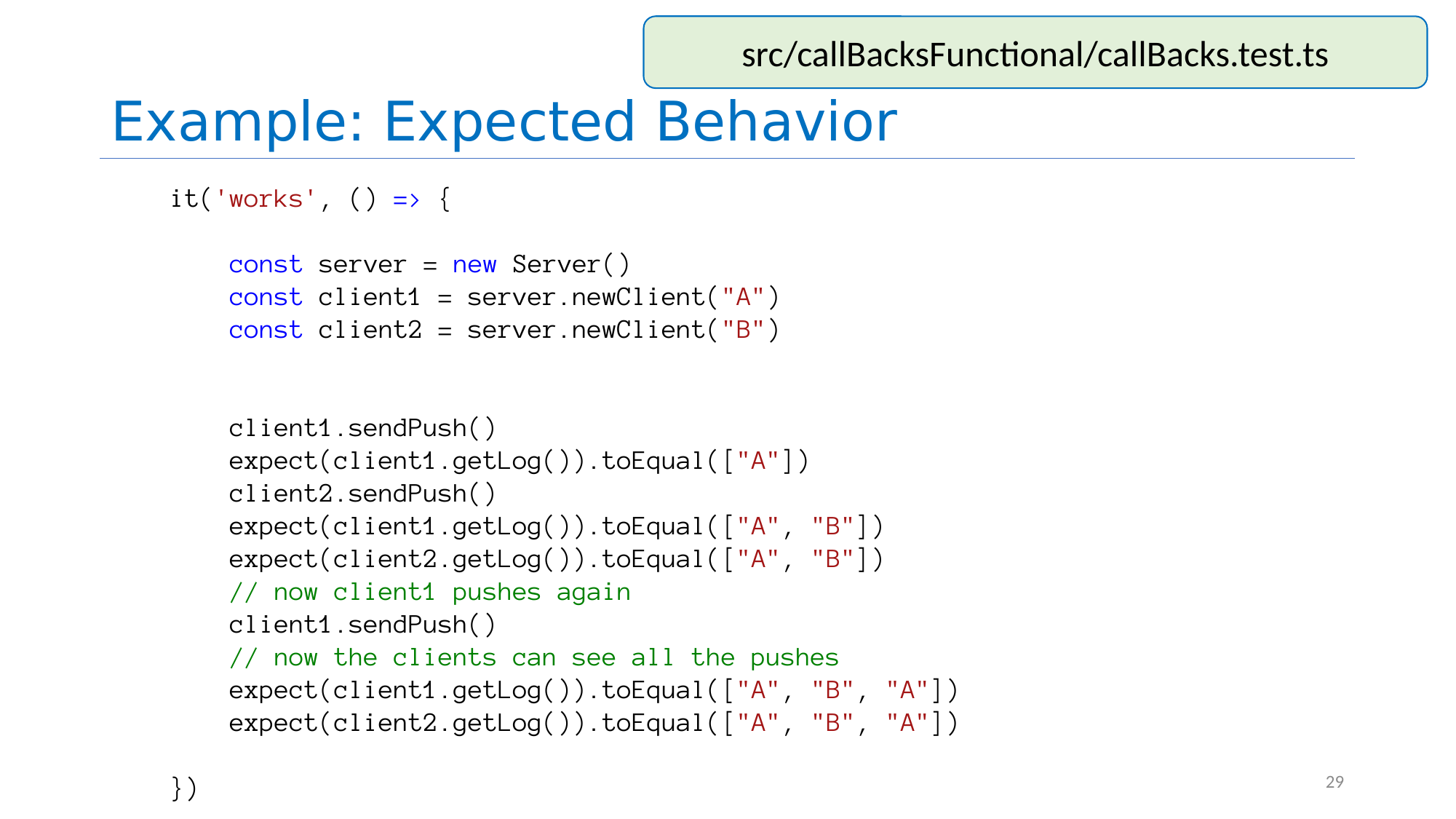

# Example: Expected Behavior
src/callBacksFunctional/callBacks.test.ts
    it('works', () => {
        const server = new Server()
        const client1 = server.newClient("A")
        const client2 = server.newClient("B")
        client1.sendPush()
        expect(client1.getLog()).toEqual(["A"])
        client2.sendPush()
        expect(client1.getLog()).toEqual(["A", "B"])
        expect(client2.getLog()).toEqual(["A", "B"])
        // now client1 pushes again
        client1.sendPush()
        // now the clients can see all the pushes
        expect(client1.getLog()).toEqual(["A", "B", "A"])
        expect(client2.getLog()).toEqual(["A", "B", "A"])

    })
29